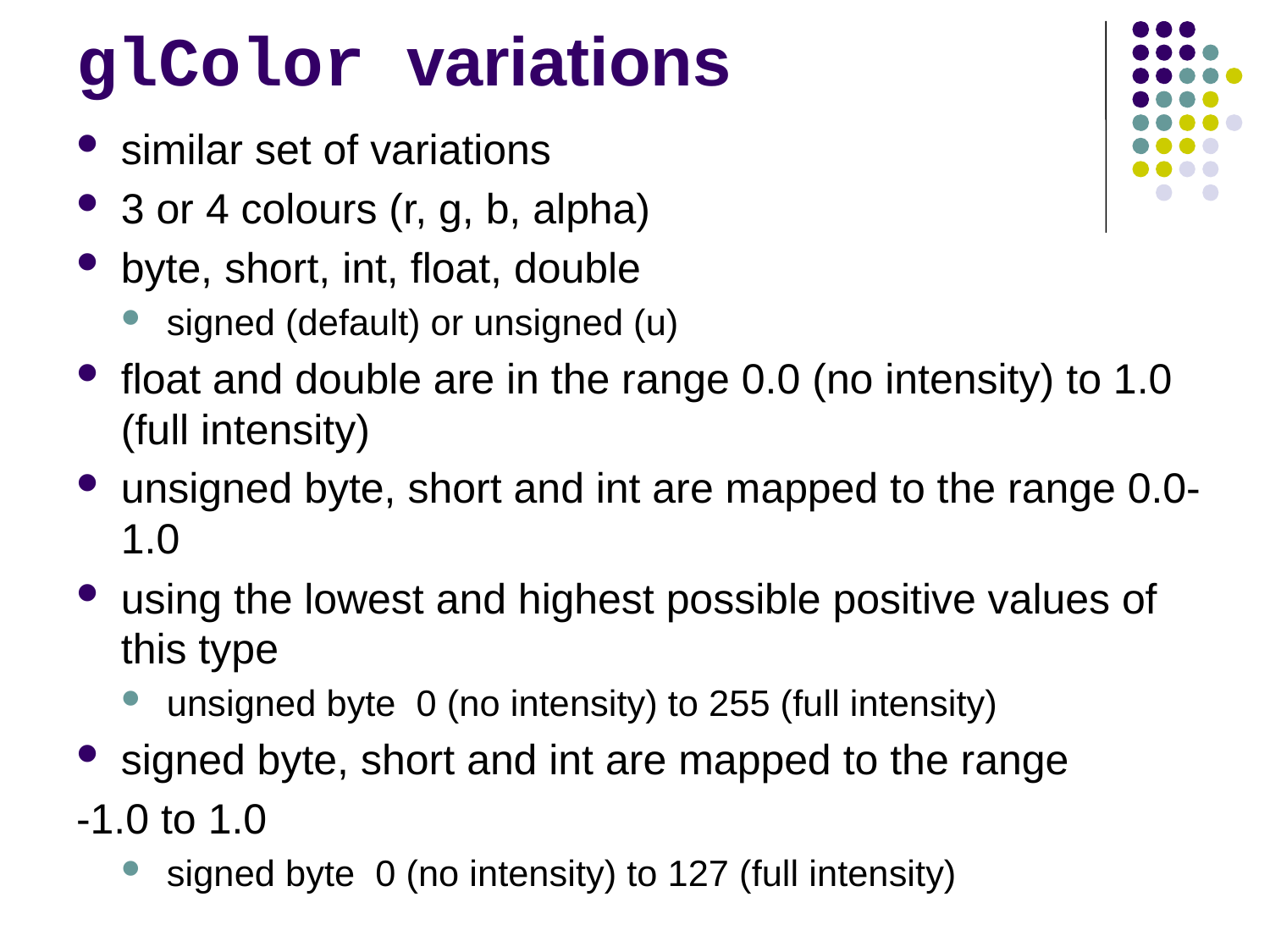

# glColor variations
similar set of variations
3 or 4 colours (r, g, b, alpha)
byte, short, int, float, double
signed (default) or unsigned (u)
float and double are in the range 0.0 (no intensity) to 1.0 (full intensity)
unsigned byte, short and int are mapped to the range 0.0-1.0
using the lowest and highest possible positive values of this type
unsigned byte  0 (no intensity) to 255 (full intensity)
signed byte, short and int are mapped to the range
-1.0 to 1.0
signed byte  0 (no intensity) to 127 (full intensity)